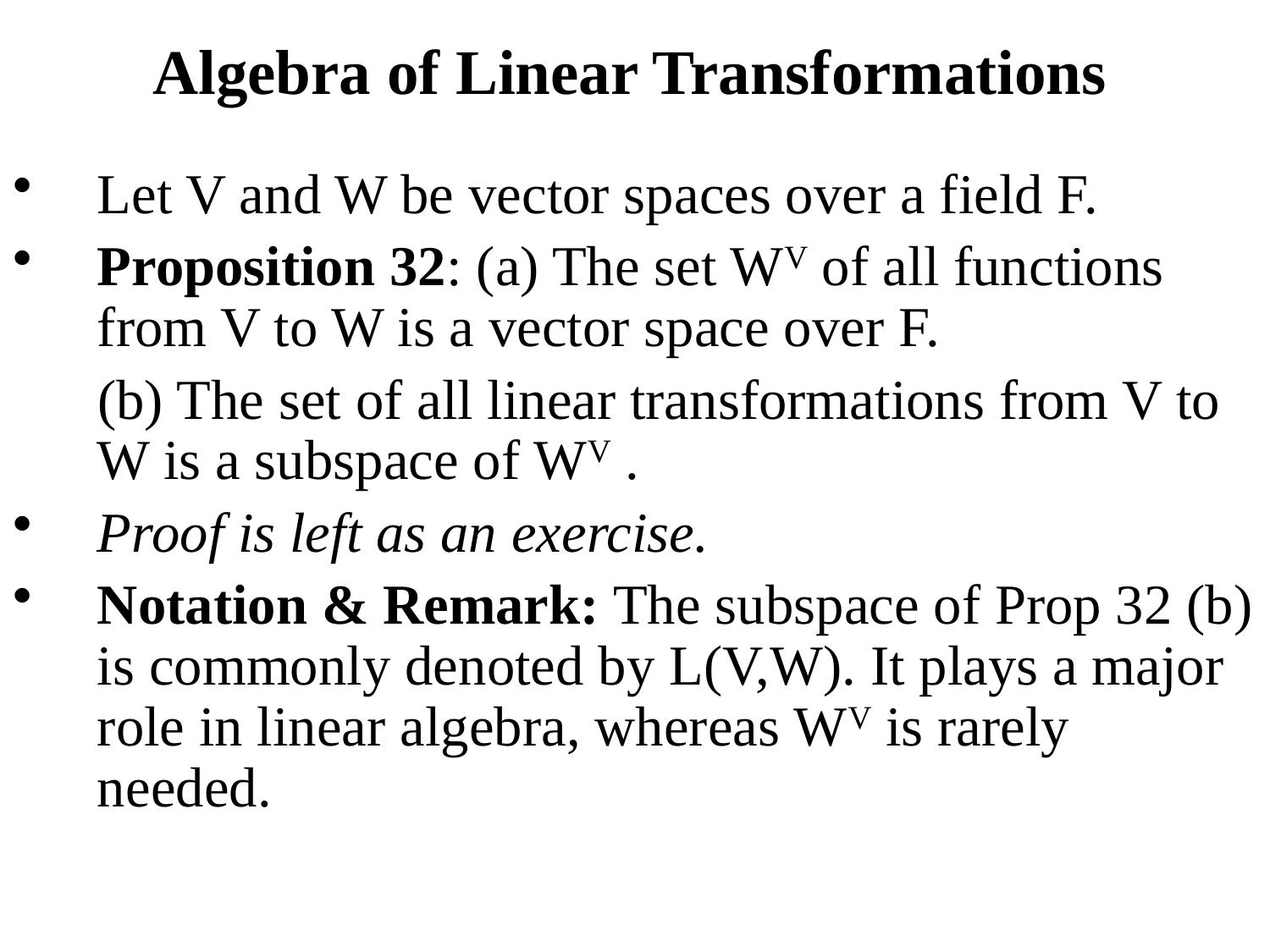

# Algebra of Linear Transformations
Let V and W be vector spaces over a field F.
Proposition 32: (a) The set WV of all functions from V to W is a vector space over F.
      (b) The set of all linear transformations from V to W is a subspace of WV .
Proof is left as an exercise.
Notation & Remark: The subspace of Prop 32 (b) is commonly denoted by L(V,W). It plays a major role in linear algebra, whereas WV is rarely needed.